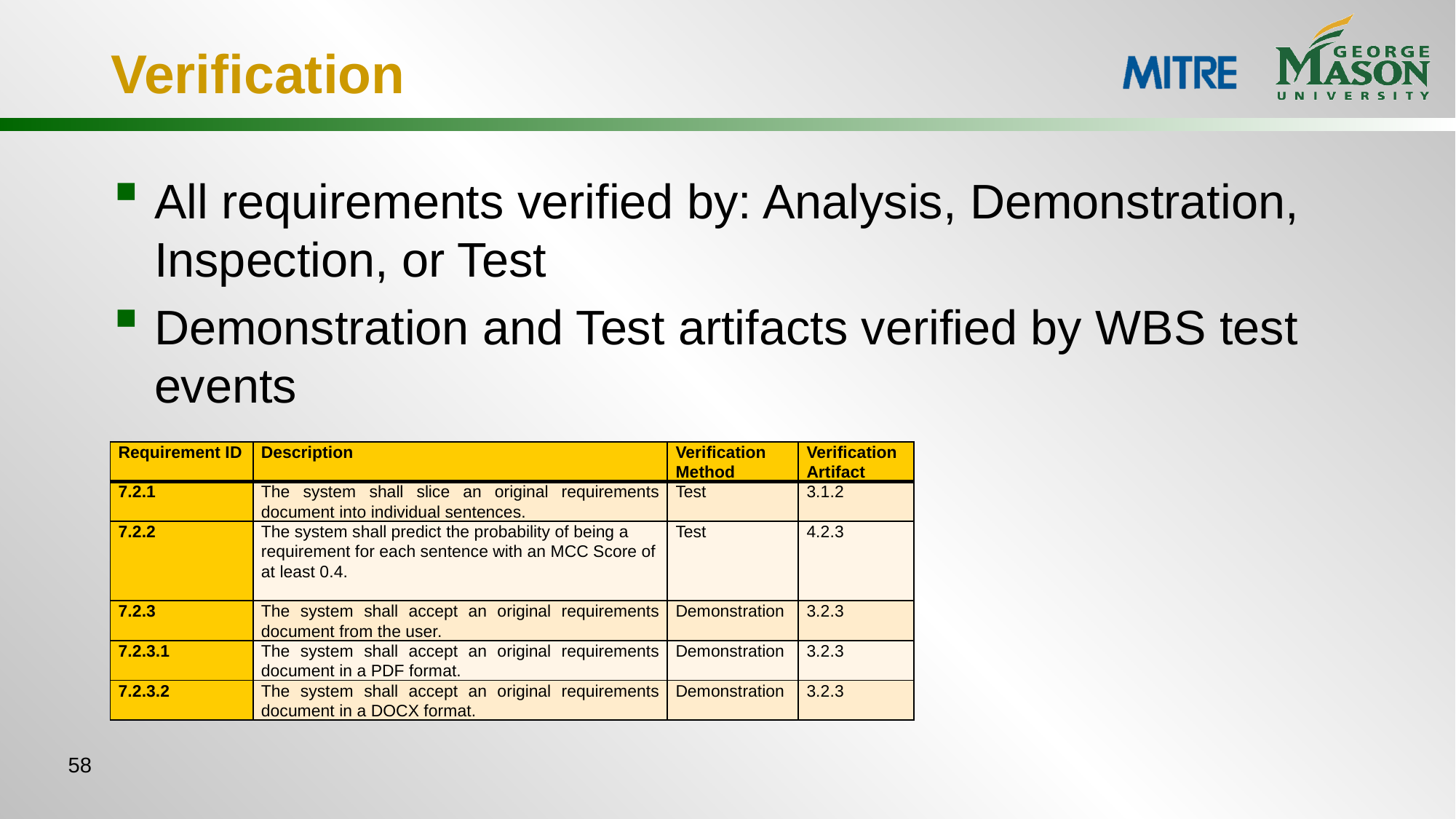

# Verification
All requirements verified by: Analysis, Demonstration, Inspection, or Test
Demonstration and Test artifacts verified by WBS test events
| Requirement ID | Description | Verification Method | Verification Artifact |
| --- | --- | --- | --- |
| 7.2.1 | The system shall slice an original requirements document into individual sentences. | Test | 3.1.2 |
| 7.2.2 | The system shall predict the probability of being a requirement for each sentence with an MCC Score of at least 0.4. | Test | 4.2.3 |
| 7.2.3 | The system shall accept an original requirements document from the user. | Demonstration | 3.2.3 |
| 7.2.3.1 | The system shall accept an original requirements document in a PDF format. | Demonstration | 3.2.3 |
| 7.2.3.2 | The system shall accept an original requirements document in a DOCX format. | Demonstration | 3.2.3 |
58